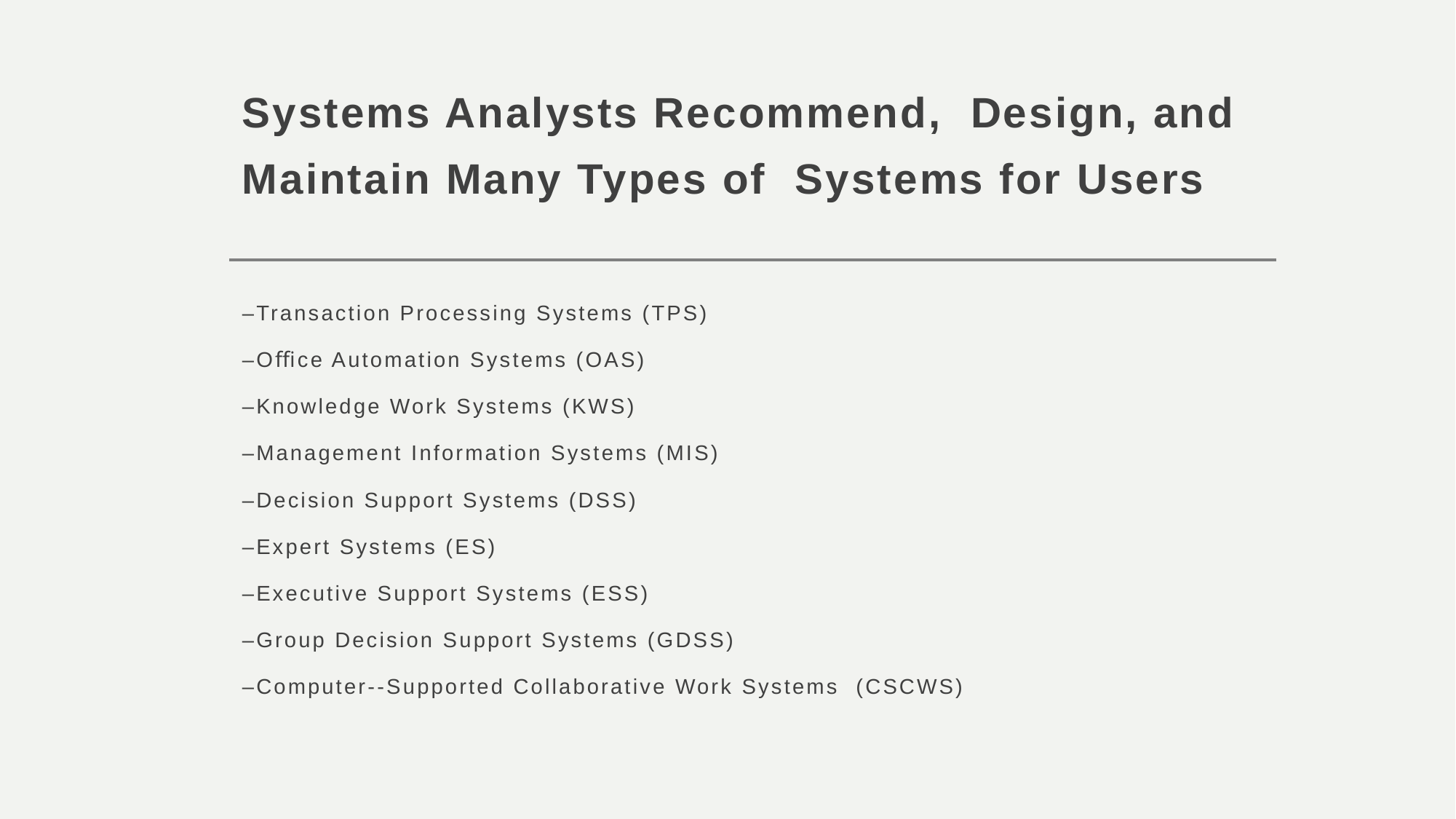

# Systems Analysts Recommend,  Design, and Maintain Many Types of  Systems for Users
–Transaction Processing Systems (TPS)
–Oﬃce Automation Systems (OAS)
–Knowledge Work Systems (KWS)
–Management Information Systems (MIS)
–Decision Support Systems (DSS)
–Expert Systems (ES)
–Executive Support Systems (ESS)
–Group Decision Support Systems (GDSS)
–Computer-­‐Supported Collaborative Work Systems  (CSCWS)